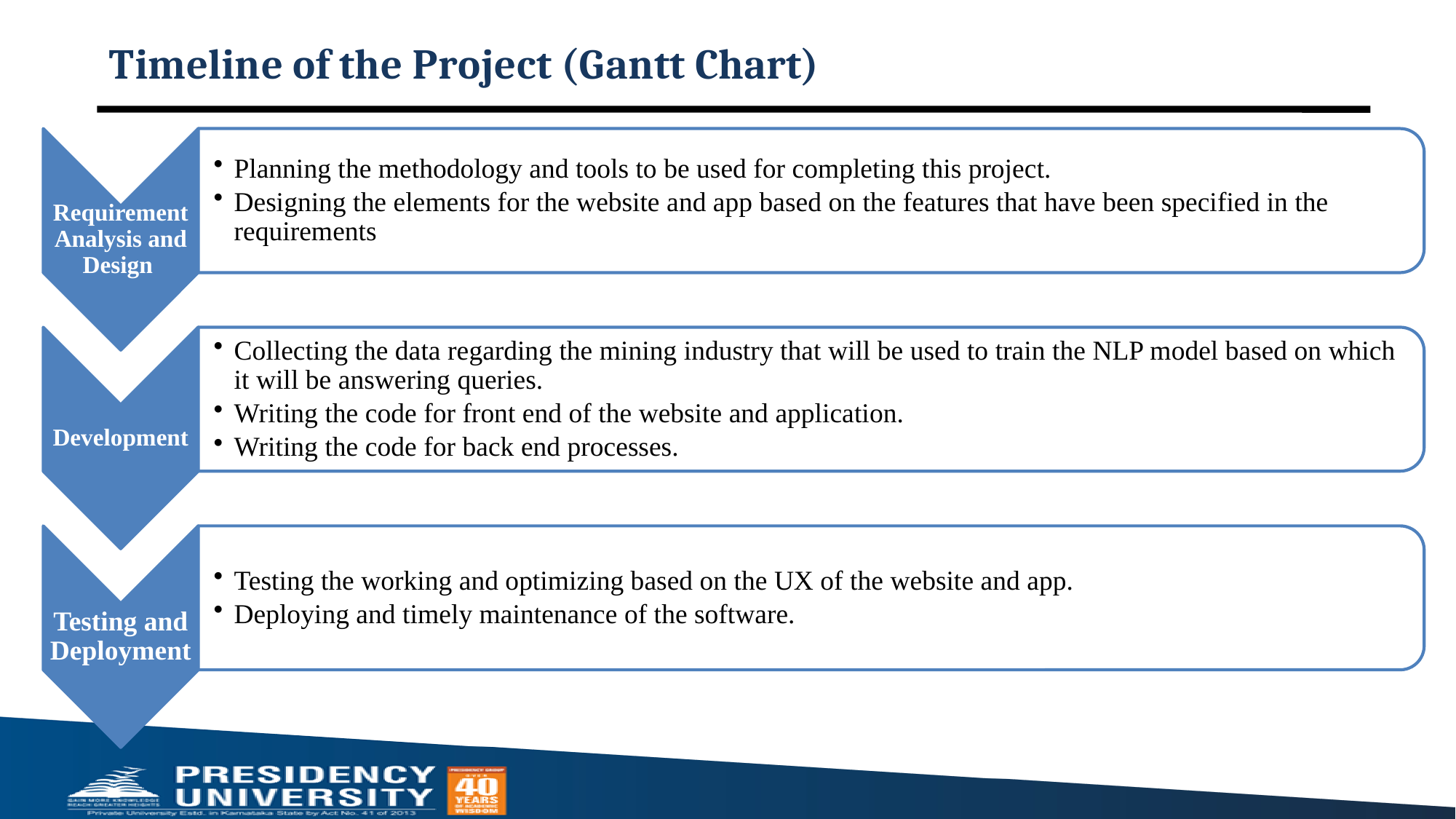

# Timeline of the Project (Gantt Chart)
Requirement Analysis and Design
Planning the methodology and tools to be used for completing this project.
Designing the elements for the website and app based on the features that have been specified in the requirements
Development
Collecting the data regarding the mining industry that will be used to train the NLP model based on which it will be answering queries.
Writing the code for front end of the website and application.
Writing the code for back end processes.
Testing and Deployment
Testing the working and optimizing based on the UX of the website and app.
Deploying and timely maintenance of the software.